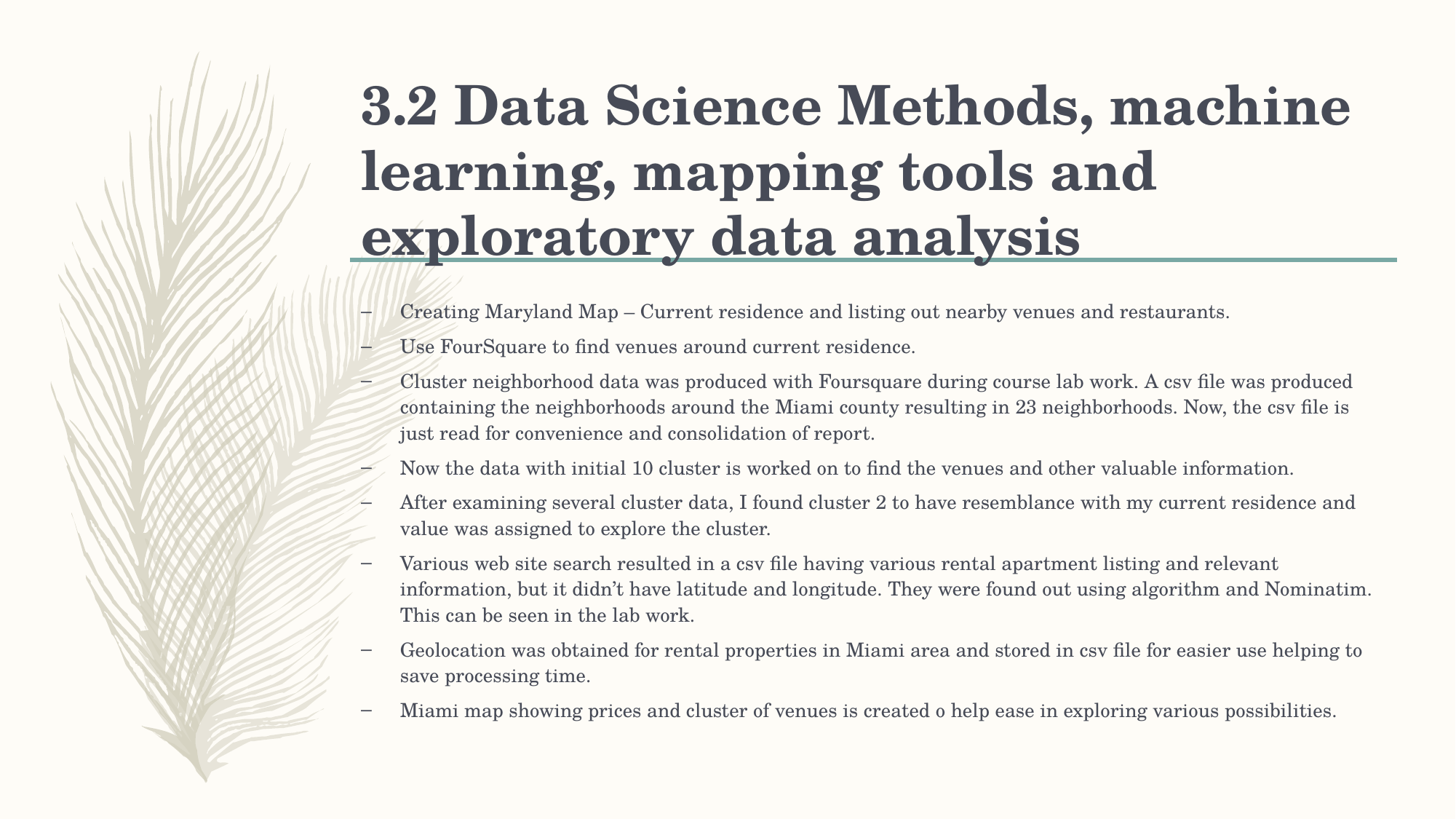

# 3.2 Data Science Methods, machine learning, mapping tools and exploratory data analysis
Creating Maryland Map – Current residence and listing out nearby venues and restaurants.
Use FourSquare to find venues around current residence.
Cluster neighborhood data was produced with Foursquare during course lab work. A csv file was produced containing the neighborhoods around the Miami county resulting in 23 neighborhoods. Now, the csv file is just read for convenience and consolidation of report.
Now the data with initial 10 cluster is worked on to find the venues and other valuable information.
After examining several cluster data, I found cluster 2 to have resemblance with my current residence and value was assigned to explore the cluster.
Various web site search resulted in a csv file having various rental apartment listing and relevant information, but it didn’t have latitude and longitude. They were found out using algorithm and Nominatim. This can be seen in the lab work.
Geolocation was obtained for rental properties in Miami area and stored in csv file for easier use helping to save processing time.
Miami map showing prices and cluster of venues is created o help ease in exploring various possibilities.